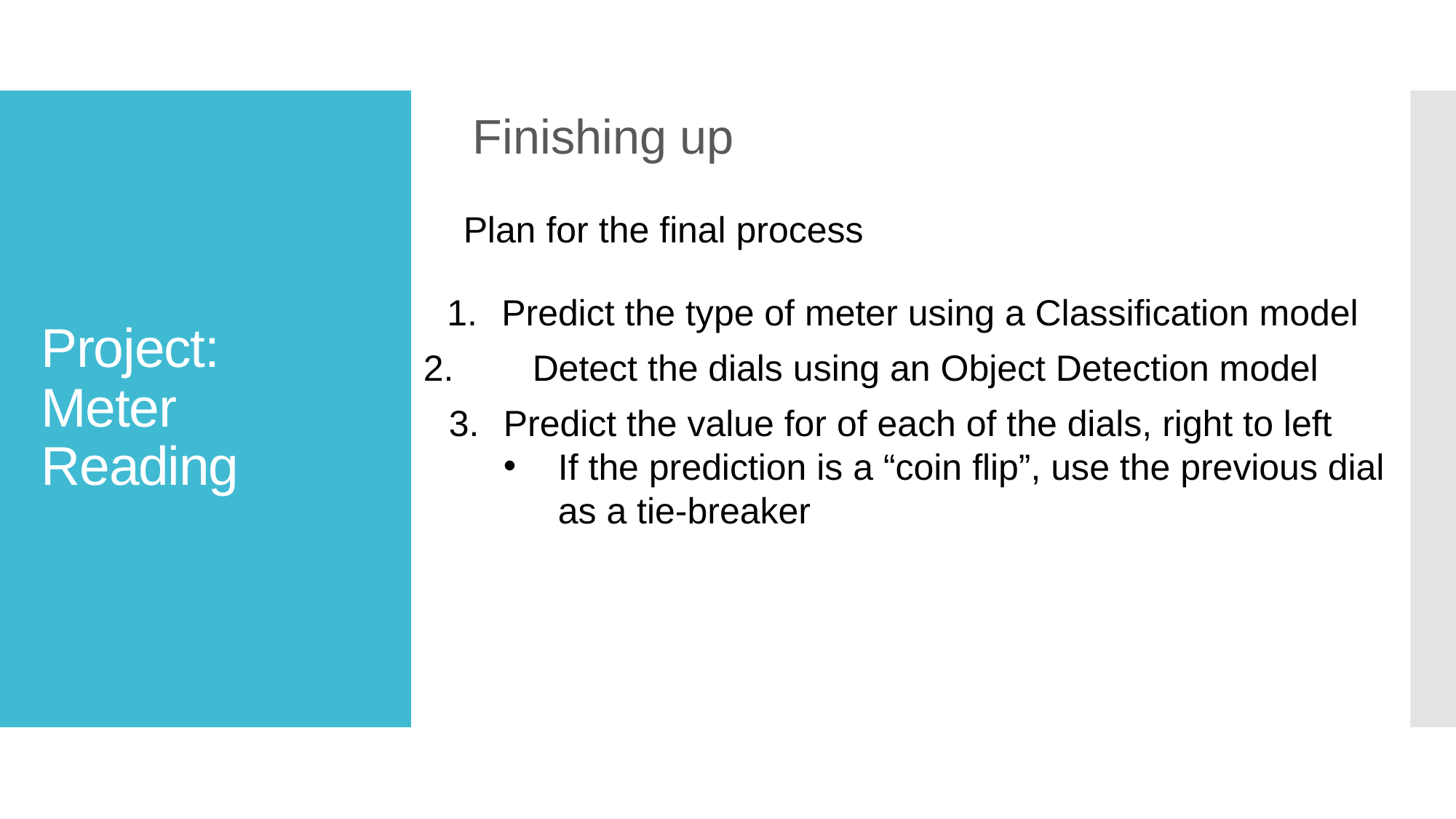

Finishing up
# Project: Meter Reading
Plan for the final process
Predict the type of meter using a Classification model
2.	Detect the dials using an Object Detection model
Predict the value for of each of the dials, right to left
If the prediction is a “coin flip”, use the previous dial
as a tie-breaker